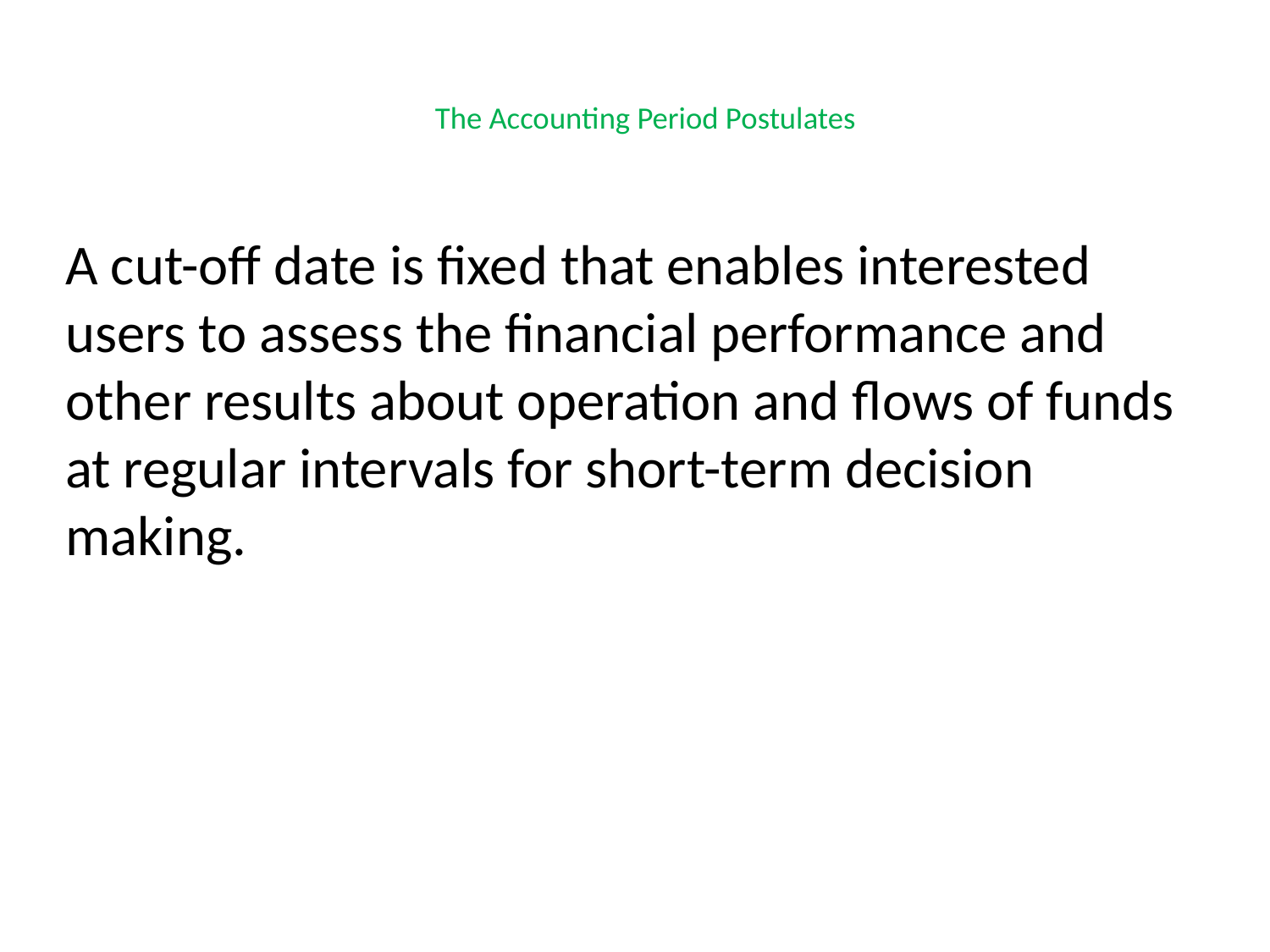

# The Accounting Period Postulates
A cut-off date is fixed that enables interested users to assess the financial performance and other results about operation and flows of funds at regular intervals for short-term decision making.